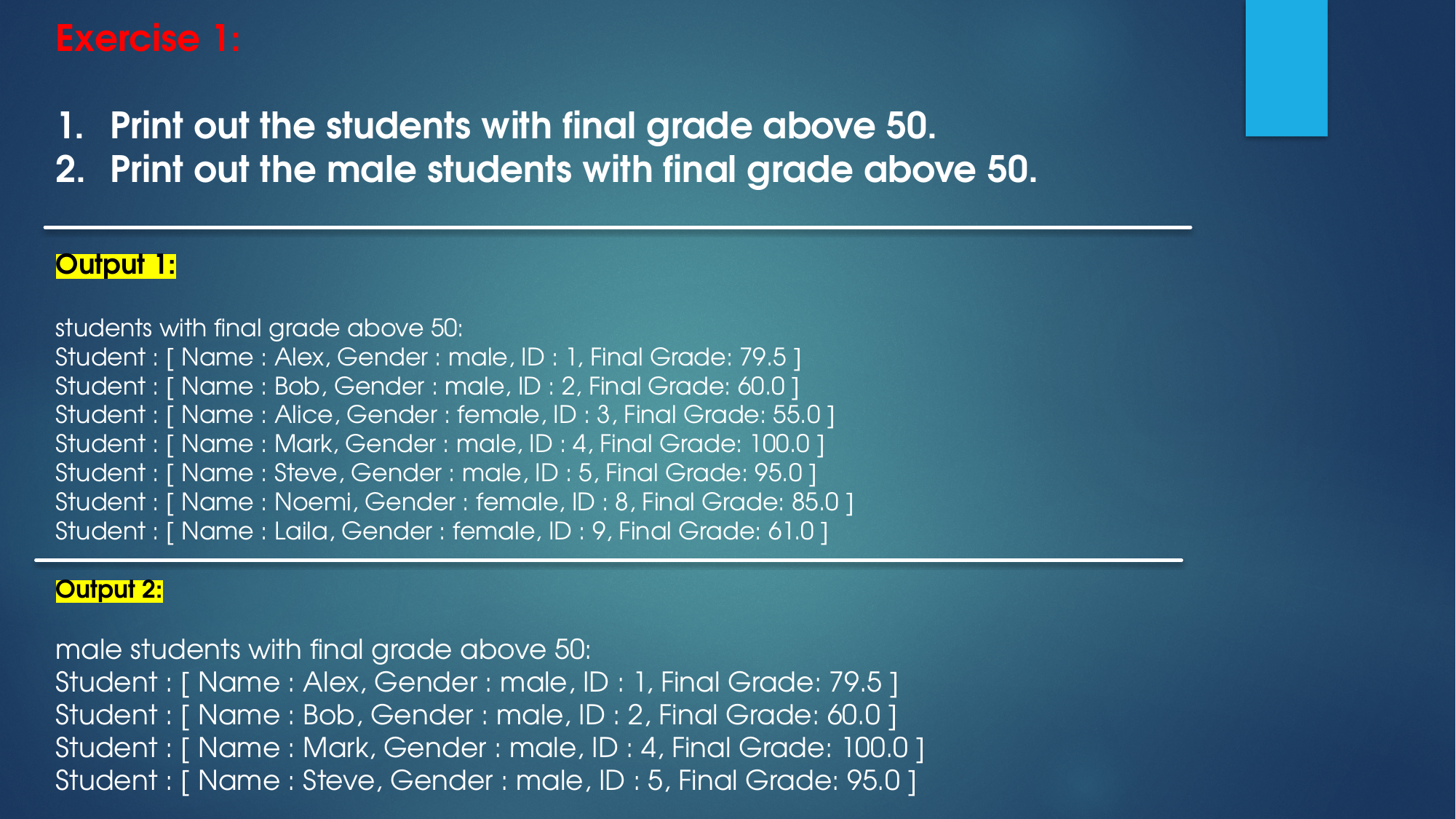

Exercise 1:

Print out the students with final grade above 50.
Print out the male students with final grade above 50.

Output 1:

students with final grade above 50:
Student : [ Name : Alex, Gender : male, ID : 1, Final Grade: 79.5 ]
Student : [ Name : Bob, Gender : male, ID : 2, Final Grade: 60.0 ]
Student : [ Name : Alice, Gender : female, ID : 3, Final Grade: 55.0 ]
Student : [ Name : Mark, Gender : male, ID : 4, Final Grade: 100.0 ]
Student : [ Name : Steve, Gender : male, ID : 5, Final Grade: 95.0 ]
Student : [ Name : Noemi, Gender : female, ID : 8, Final Grade: 85.0 ]
Student : [ Name : Laila, Gender : female, ID : 9, Final Grade: 61.0 ]

Output 2:

male students with final grade above 50:
Student : [ Name : Alex, Gender : male, ID : 1, Final Grade: 79.5 ]
Student : [ Name : Bob, Gender : male, ID : 2, Final Grade: 60.0 ]
Student : [ Name : Mark, Gender : male, ID : 4, Final Grade: 100.0 ]
Student : [ Name : Steve, Gender : male, ID : 5, Final Grade: 95.0 ]